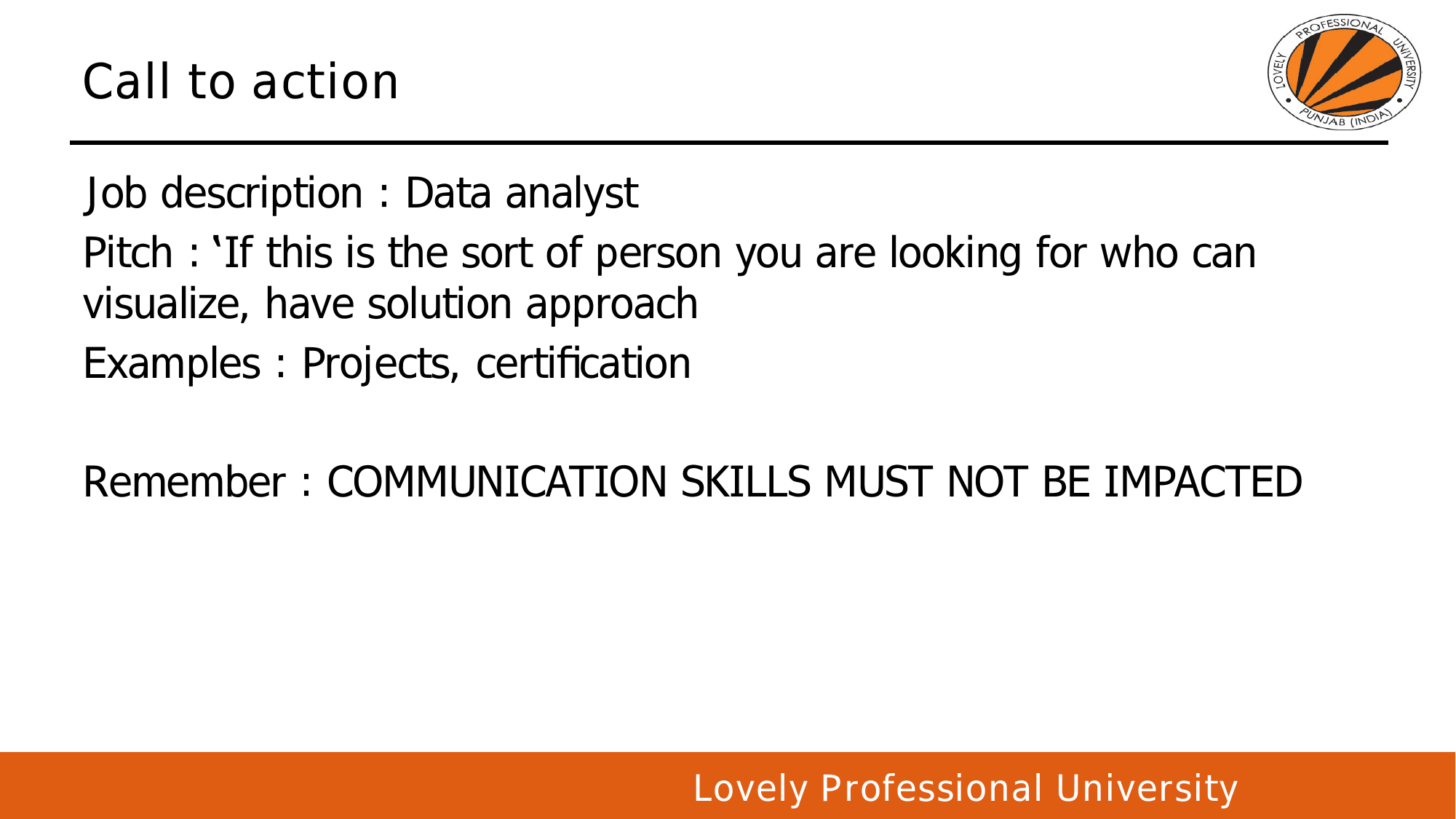

# Call to action
Job description : Data analyst
Pitch : ‘If this is the sort of person you are looking for who can visualize, have solution approach
Examples : Projects, certification

Remember : COMMUNICATION SKILLS MUST NOT BE IMPACTED